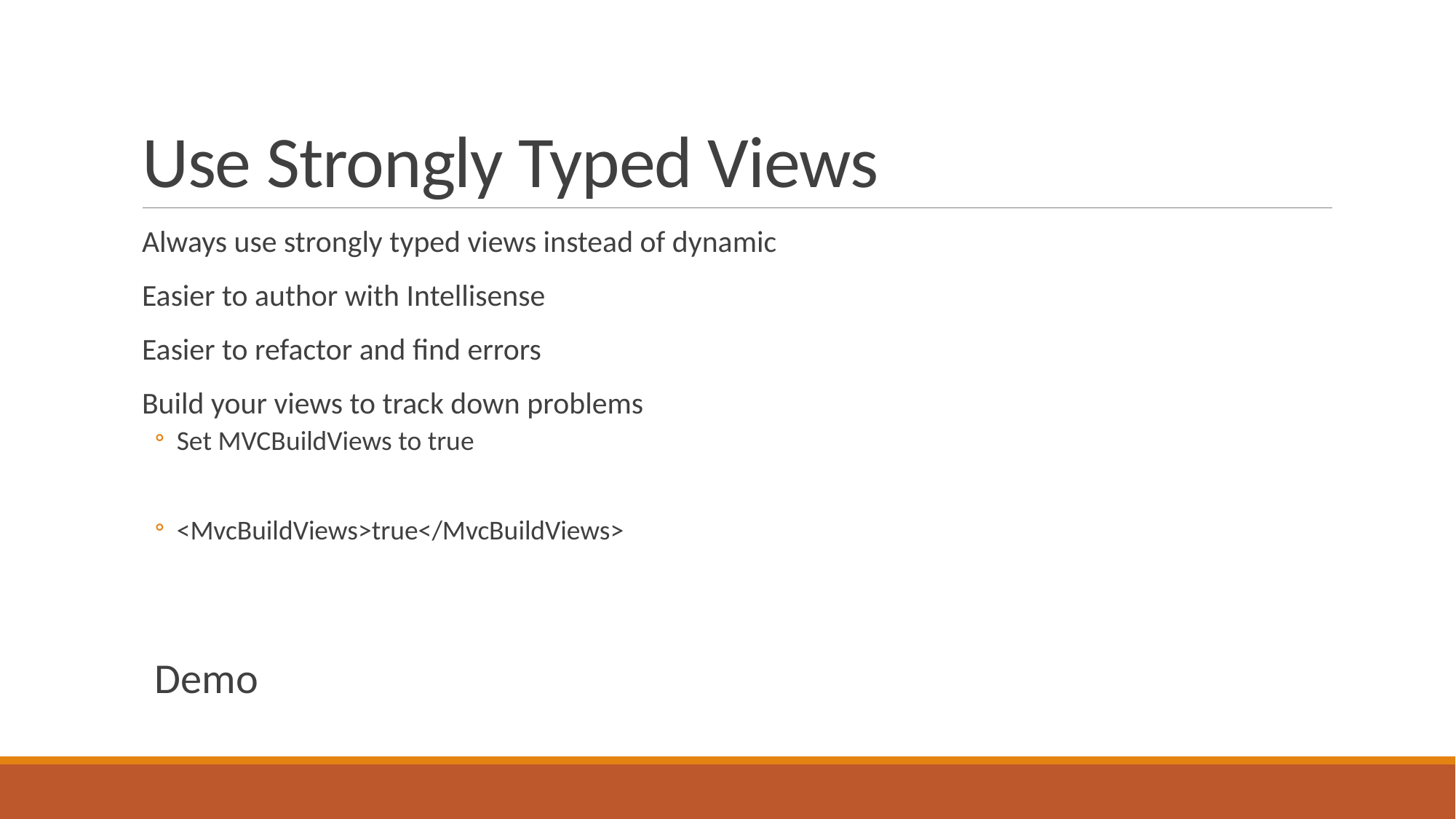

# Use Strongly Typed Views
Always use strongly typed views instead of dynamic
Easier to author with Intellisense
Easier to refactor and find errors
Build your views to track down problems
Set MVCBuildViews to true

<MvcBuildViews>true</MvcBuildViews>

Demo